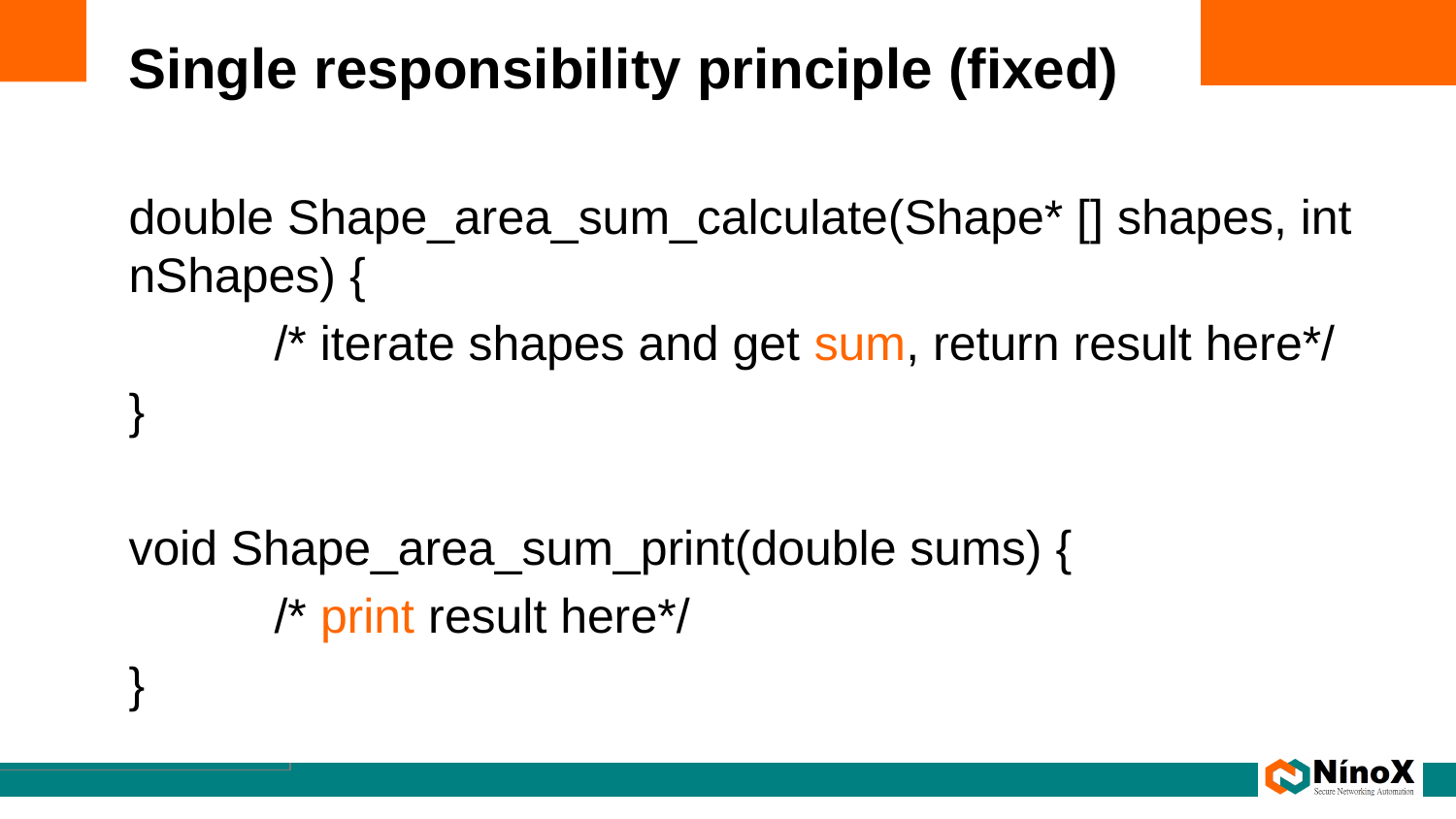

# Single responsibility principle (fixed)
double Shape_area_sum_calculate(Shape* [] shapes, int nShapes) {
	/* iterate shapes and get sum, return result here*/
}

void Shape_area_sum_print(double sums) {
	/* print result here*/
}